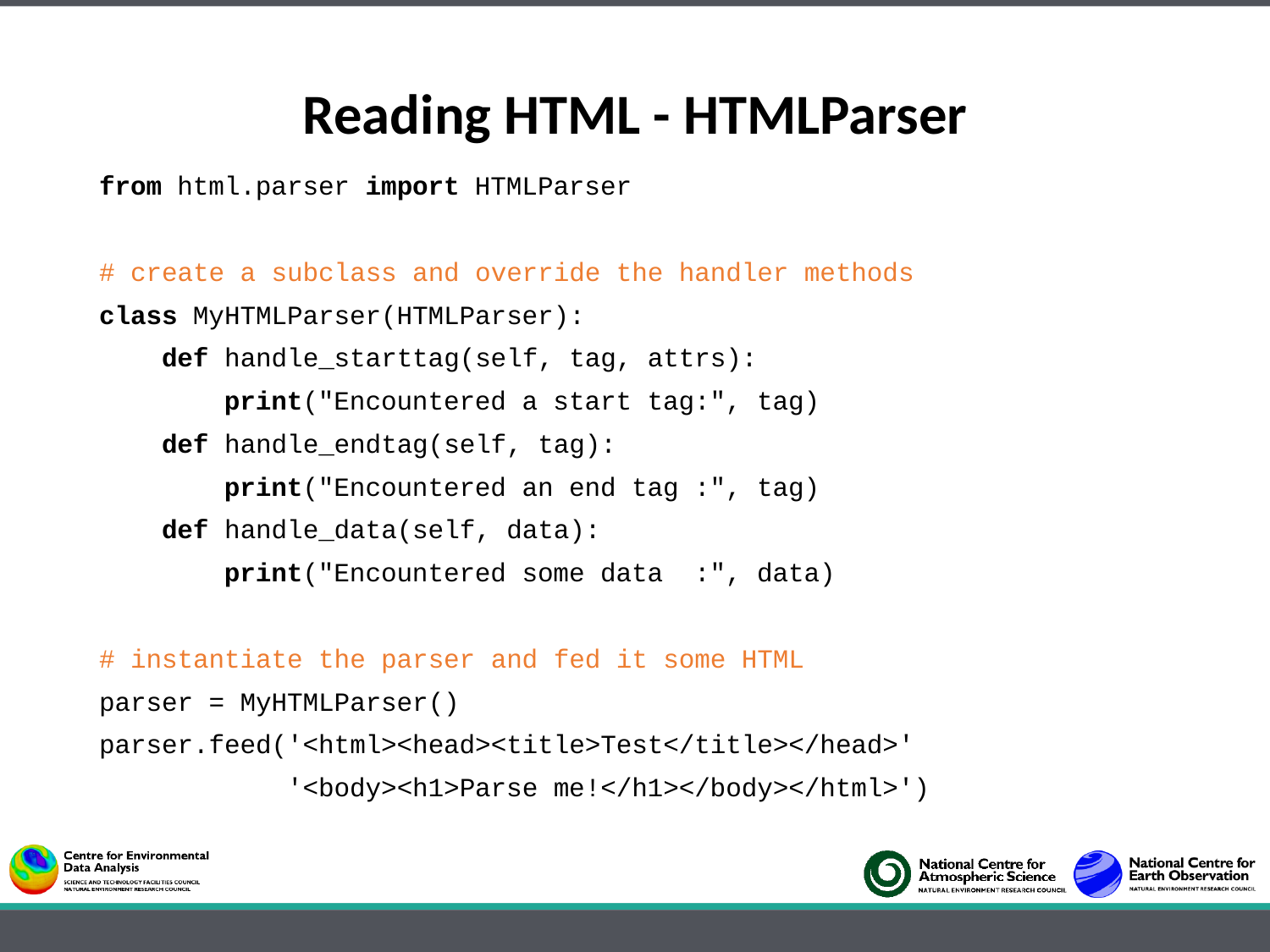

# Reading HTML - HTMLParser
from html.parser import HTMLParser

# create a subclass and override the handler methods
class MyHTMLParser(HTMLParser):
    def handle_starttag(self, tag, attrs):
        print("Encountered a start tag:", tag)
    def handle_endtag(self, tag):
        print("Encountered an end tag :", tag)
    def handle_data(self, data):
        print("Encountered some data  :", data)

# instantiate the parser and fed it some HTML
parser = MyHTMLParser()
parser.feed('<html><head><title>Test</title></head>'
            '<body><h1>Parse me!</h1></body></html>')